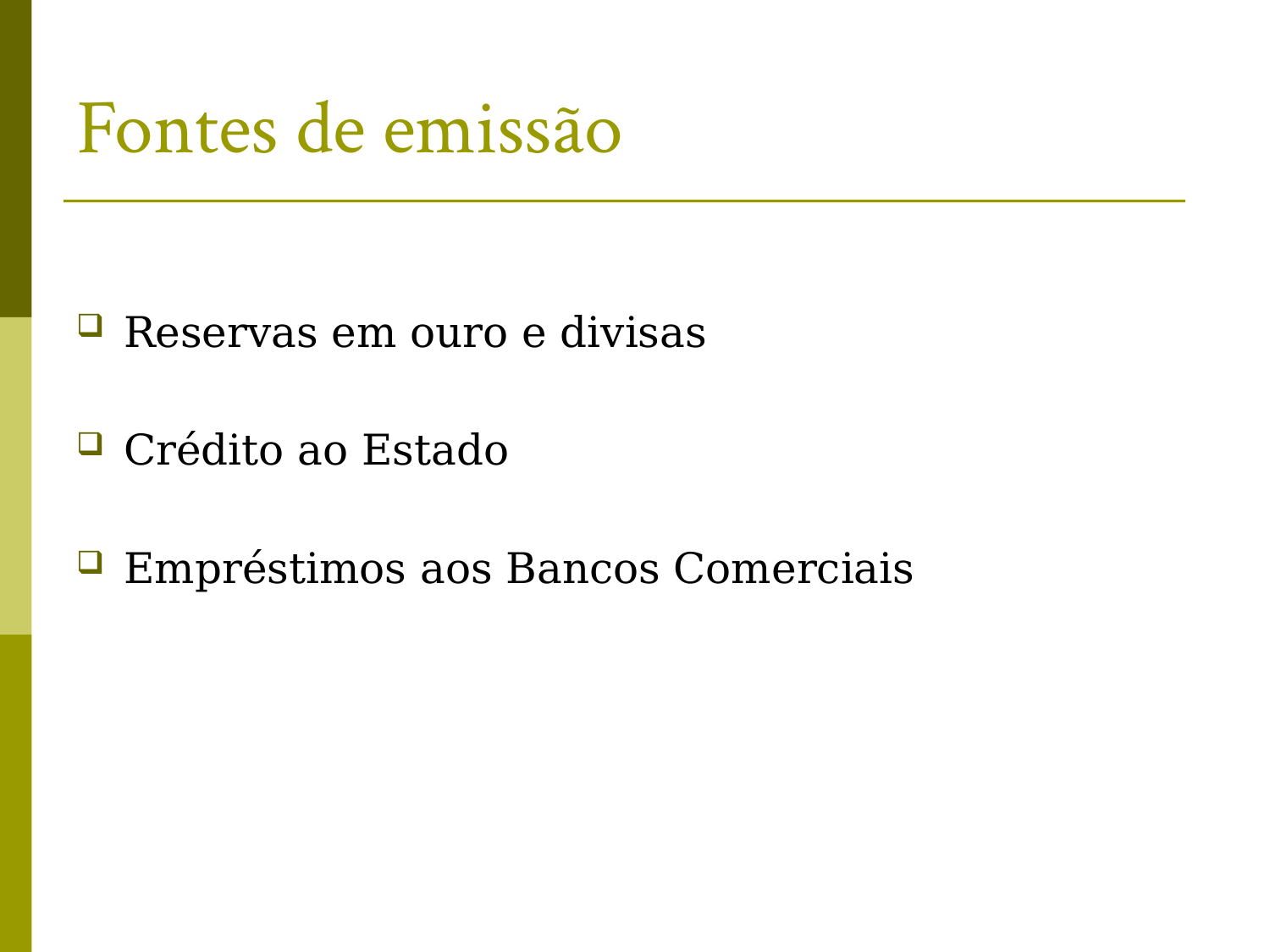

# Fontes de emissão

Reservas em ouro e divisas

Crédito ao Estado

Empréstimos aos Bancos Comerciais